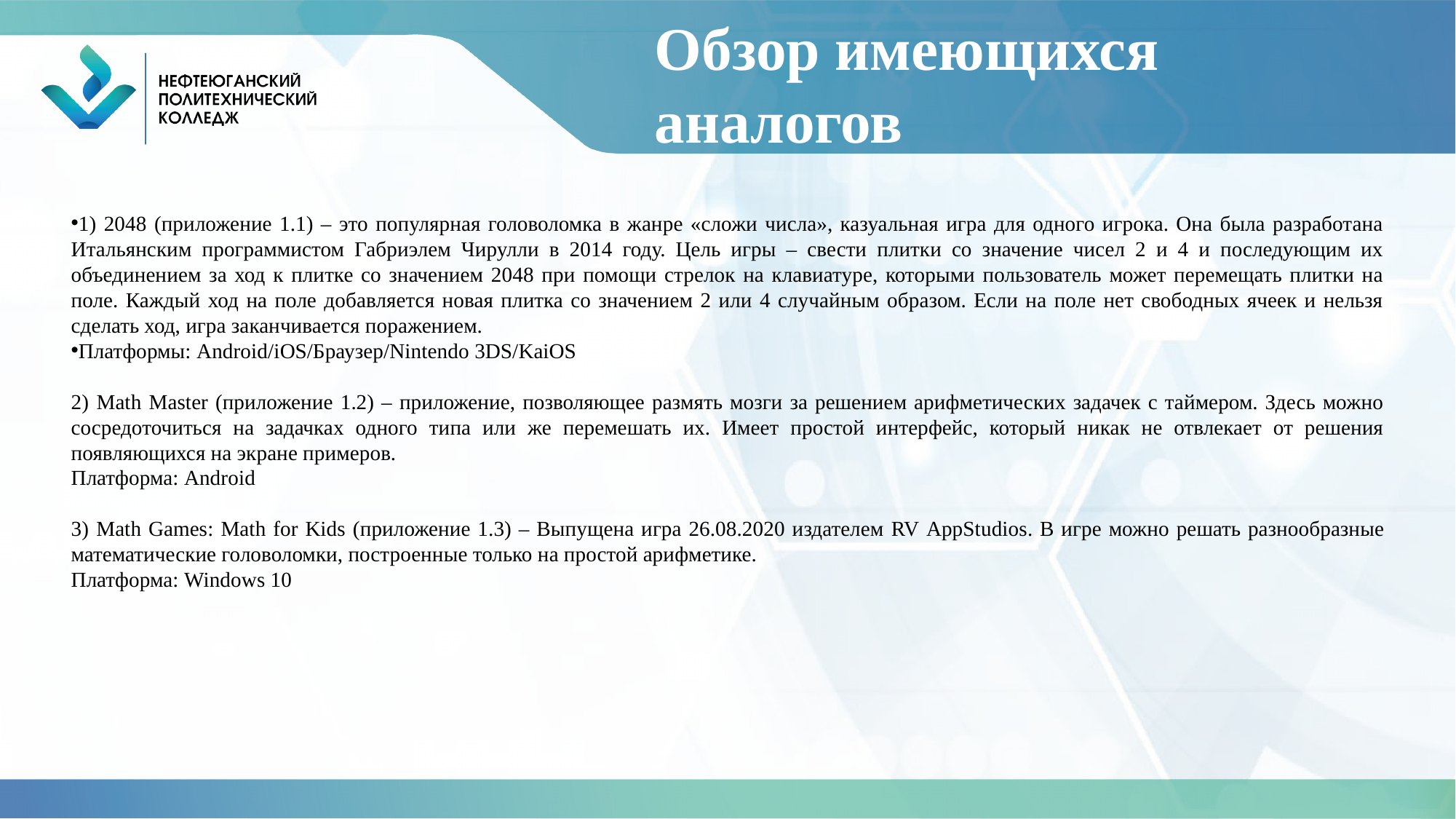

# Обзор имеющихся аналогов
1) 2048 (приложение 1.1) – это популярная головоломка в жанре «сложи числа», казуальная игра для одного игрока. Она была разработана Итальянским программистом Габриэлем Чирулли в 2014 году. Цель игры – свести плитки со значение чисел 2 и 4 и последующим их объединением за ход к плитке со значением 2048 при помощи стрелок на клавиатуре, которыми пользователь может перемещать плитки на поле. Каждый ход на поле добавляется новая плитка со значением 2 или 4 случайным образом. Если на поле нет свободных ячеек и нельзя сделать ход, игра заканчивается поражением.
Платформы: Android/iOS/Браузер/Nintendo 3DS/KaiOS

2) Math Master (приложение 1.2) – приложение, позволяющее размять мозги за решением арифметических задачек с таймером. Здесь можно сосредоточиться на задачках одного типа или же перемешать их. Имеет простой интерфейс, который никак не отвлекает от решения появляющихся на экране примеров.
Платформа: Android

3) Math Games: Math for Kids (приложение 1.3) – Выпущена игра 26.08.2020 издателем RV AppStudios. В игре можно решать разнообразные математические головоломки, построенные только на простой арифметике.
Платформа: Windows 10